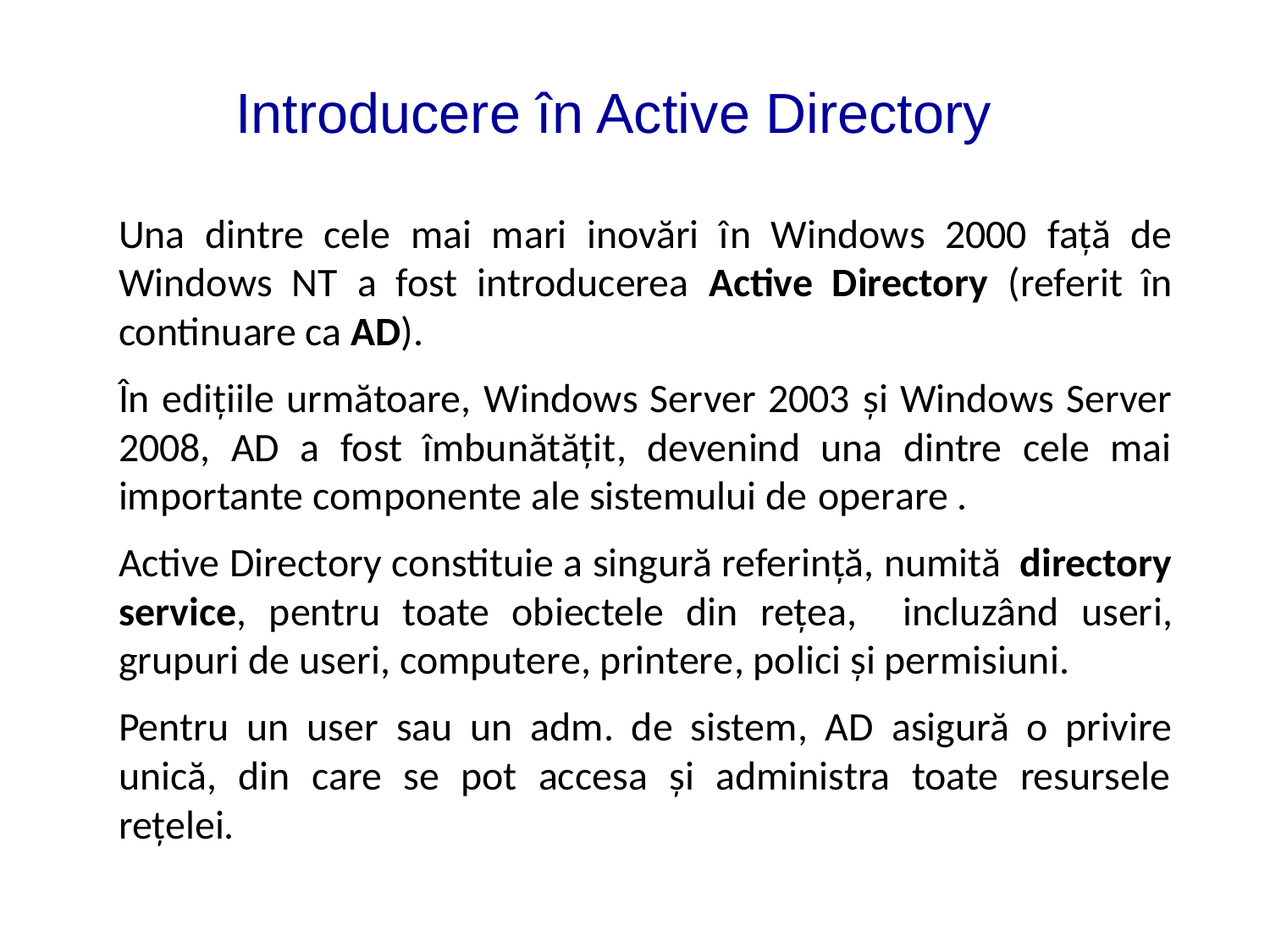

# Introducere în Active Directory
Una dintre cele mai mari inovări în Windows 2000 față de Windows NT a fost introducerea Active Directory (referit în continuare ca AD).
În edițiile următoare, Windows Server 2003 și Windows Server 2008, AD a fost îmbunătățit, devenind una dintre cele mai importante componente ale sistemului de operare .
Active Directory constituie a singură referință, numită  directory service, pentru toate obiectele din rețea,  incluzând useri, grupuri de useri, computere, printere, polici și permisiuni.
Pentru un user sau un adm. de sistem, AD asigură o privire unică, din care se pot accesa și administra toate resursele rețelei.